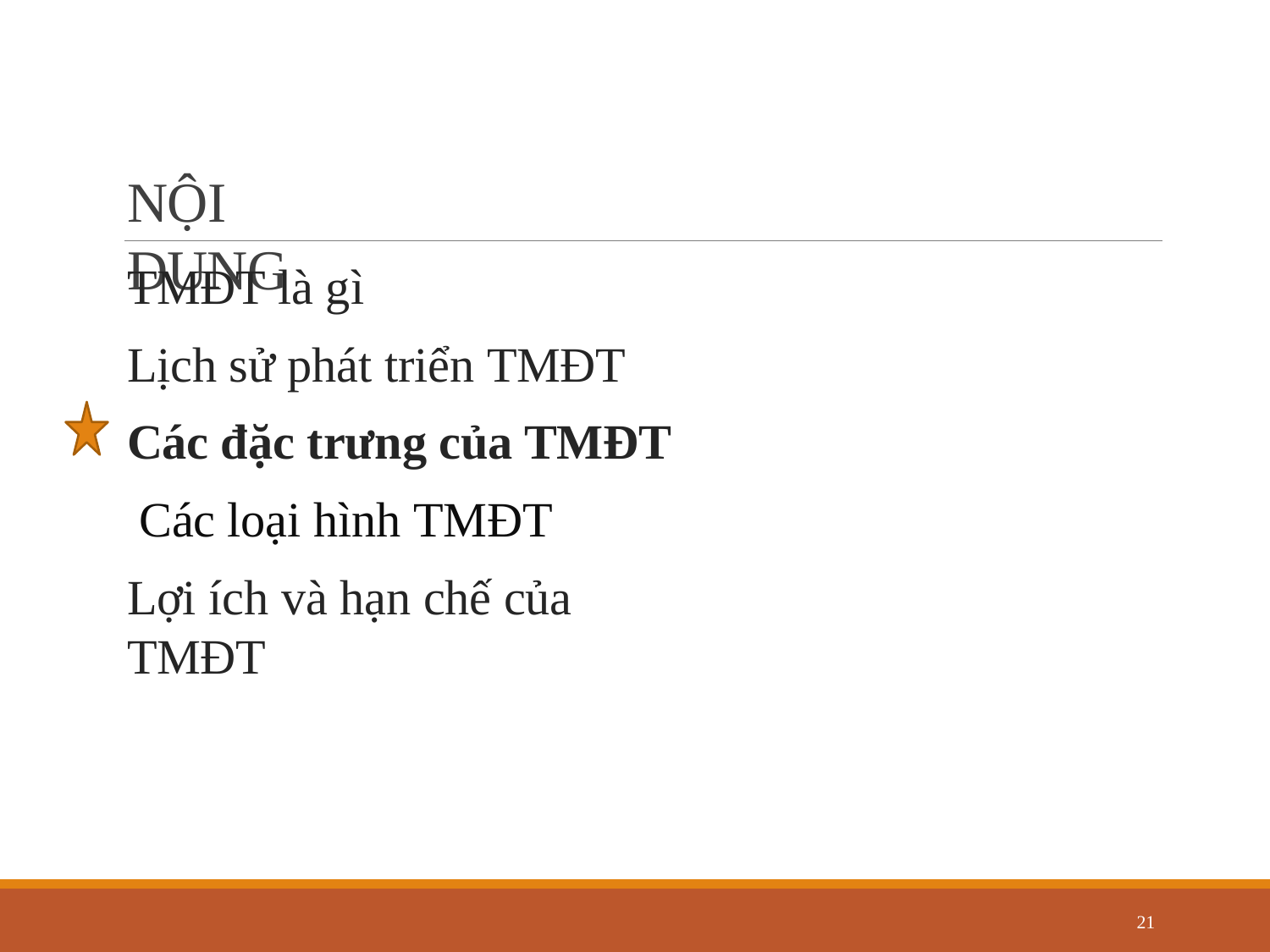

# NỘI DUNG
TMĐT là gì
Lịch sử phát triển TMĐT  Các đặc trưng của TMĐT  Các loại hình TMĐT
Lợi ích và hạn chế của TMĐT

21